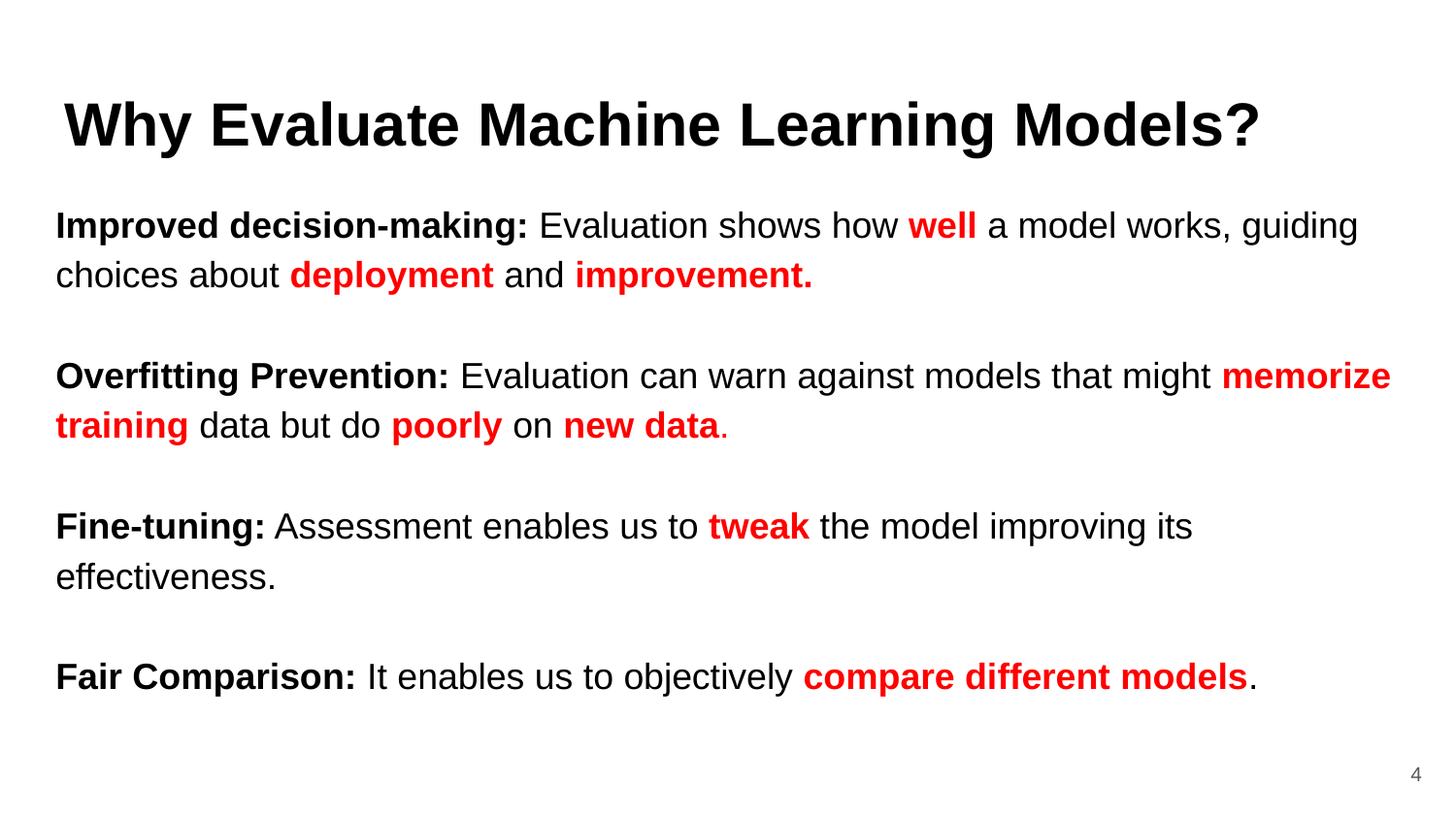

# Why Evaluate Machine Learning Models?
Improved decision-making: Evaluation shows how well a model works, guiding choices about deployment and improvement.

Overfitting Prevention: Evaluation can warn against models that might memorize training data but do poorly on new data.

Fine-tuning: Assessment enables us to tweak the model improving its effectiveness.

Fair Comparison: It enables us to objectively compare different models.

4